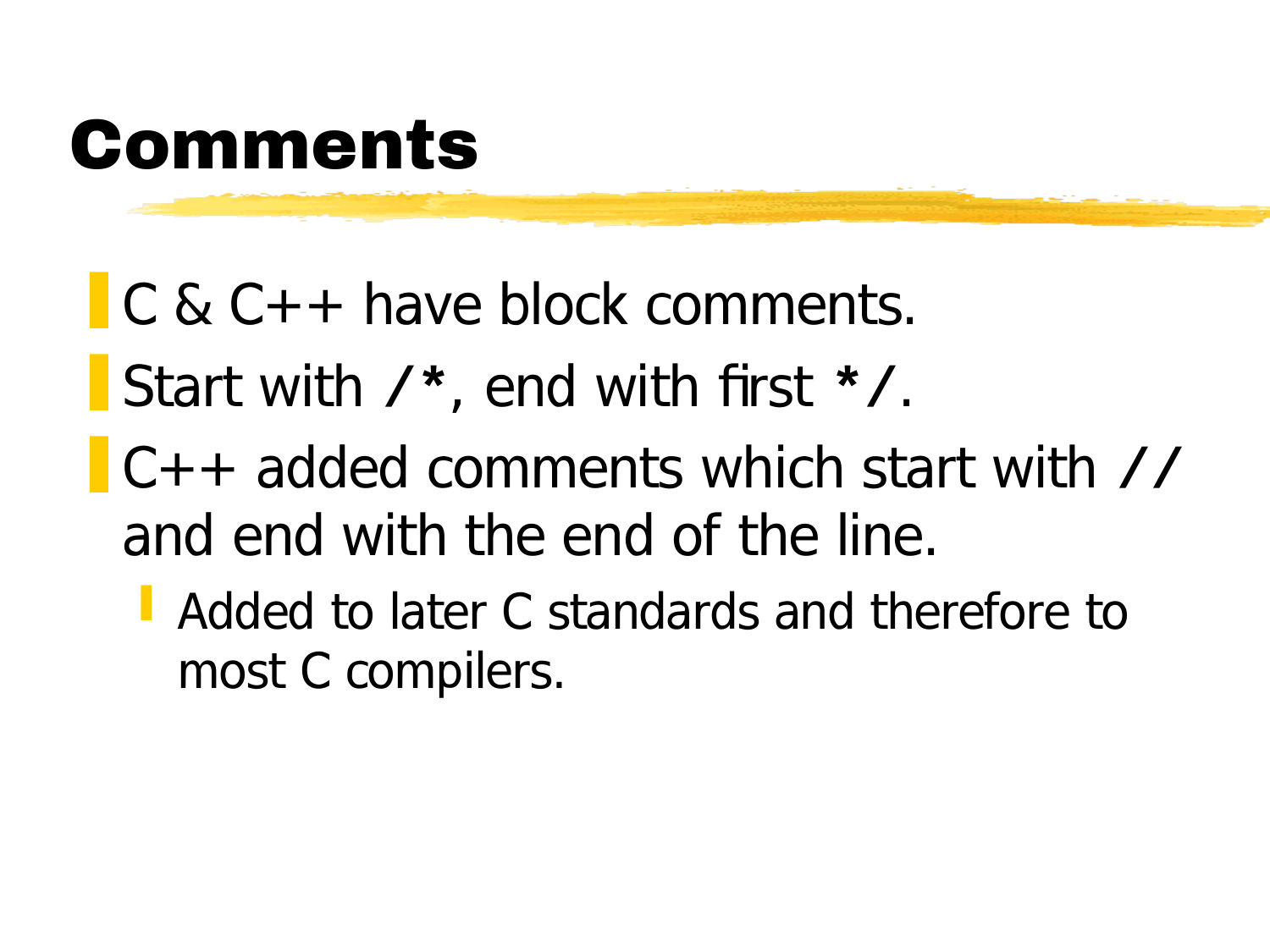

# Comments
C & C++ have block comments.
Start with /*, end with first */.
C++ added comments which start with // and end with the end of the line.
Added to later C standards and therefore to most C compilers.